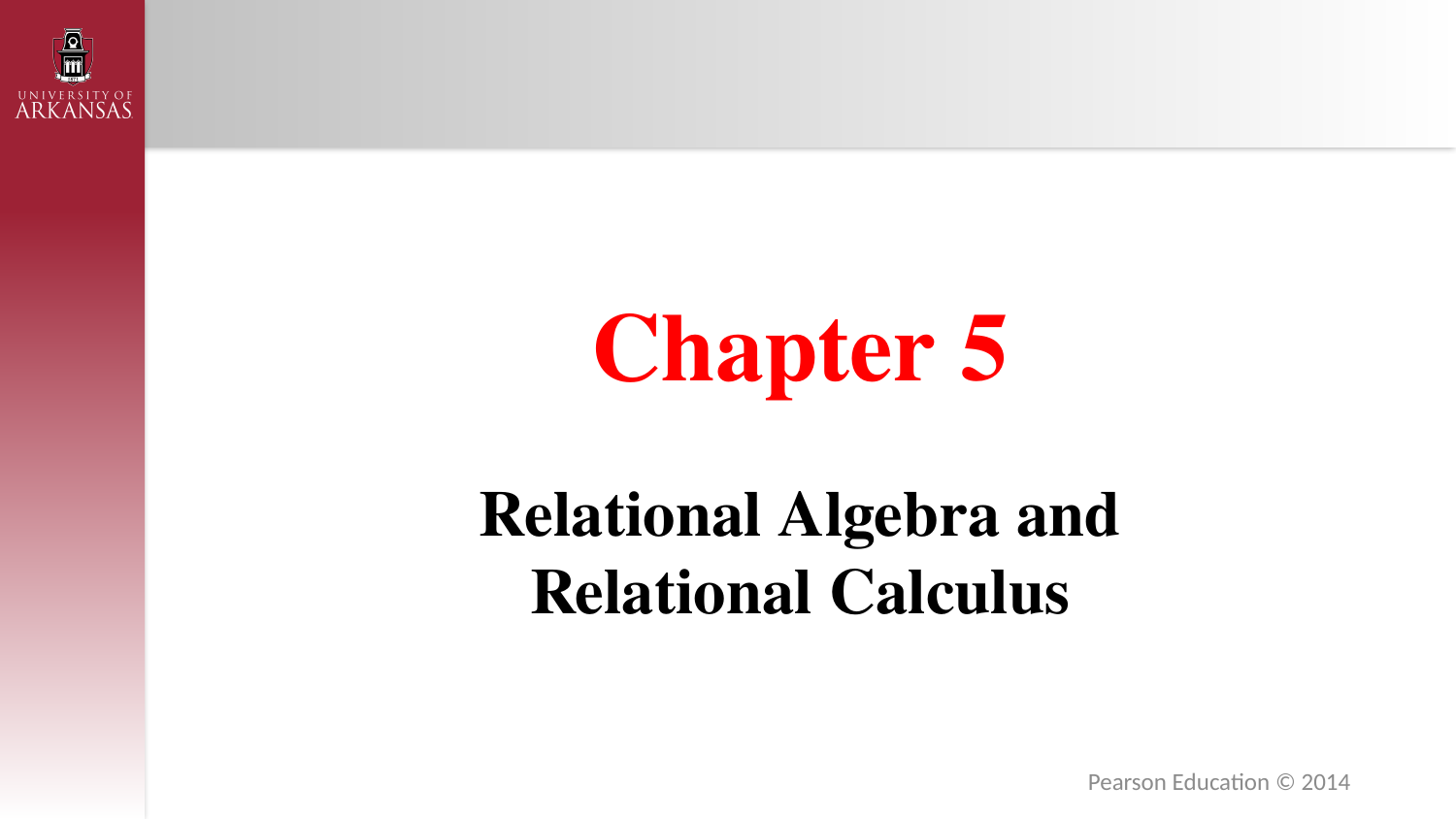

# Chapter 5
Relational Algebra and
Relational Calculus
Pearson Education © 2014